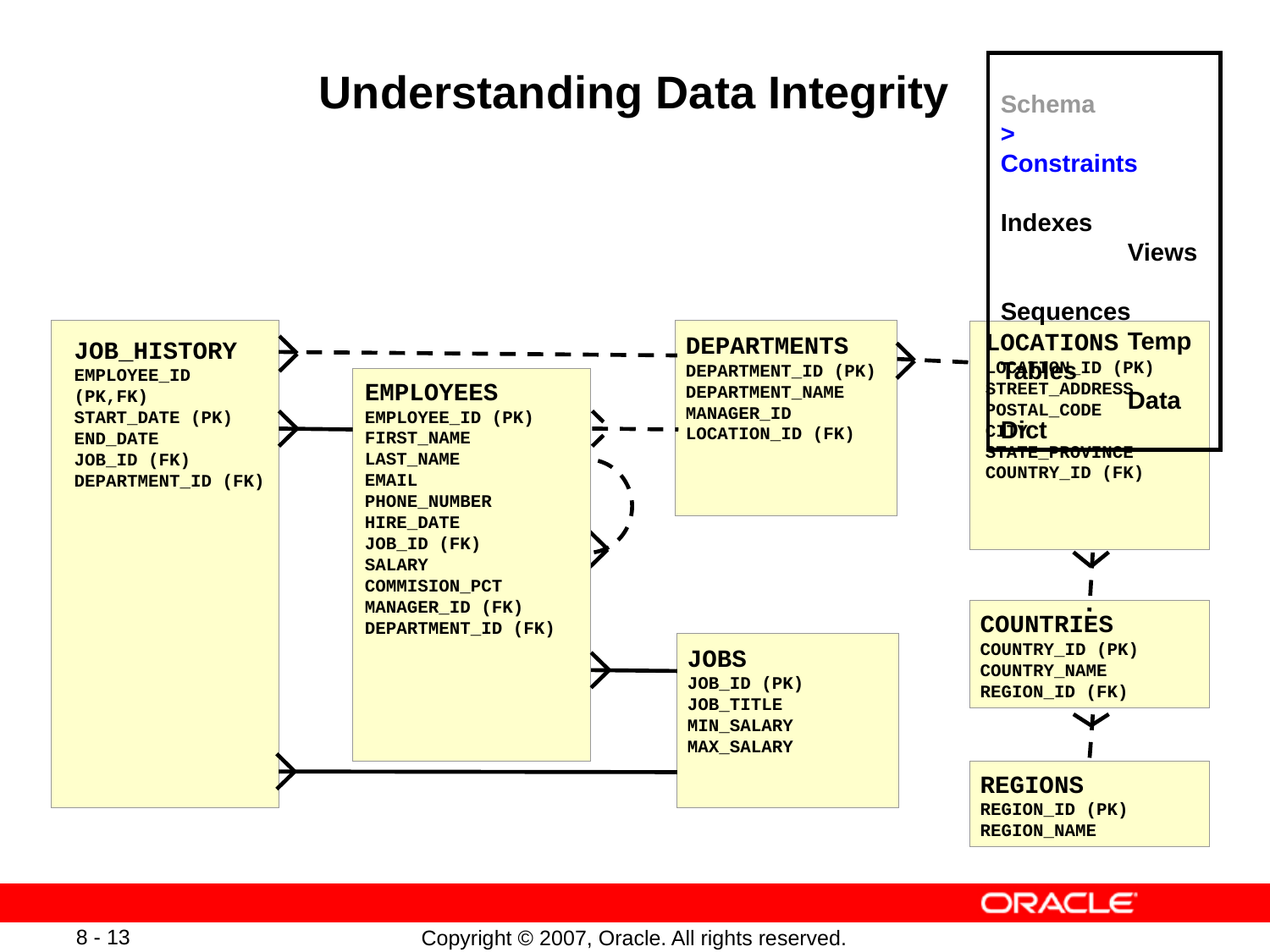

Schema
>	Constraints
	Indexes
	Views
	Sequences
	Temp Tables
	Data Dict
# Understanding Data Integrity
LOCATIONS
LOCATION_ID (PK)
STREET_ADDRESS
POSTAL_CODE
CITY
STATE_PROVINCE
COUNTRY_ID (FK)

JOB_HISTORY
EMPLOYEE_ID (PK,FK)
START_DATE (PK)
END_DATE
JOB_ID (FK)
DEPARTMENT_ID (FK)

DEPARTMENTS
DEPARTMENT_ID (PK)
DEPARTMENT_NAME
MANAGER_ID
LOCATION_ID (FK)

EMPLOYEES
EMPLOYEE_ID (PK)
FIRST_NAME
LAST_NAME
EMAIL
PHONE_NUMBER
HIRE_DATE
JOB_ID (FK)
SALARY
COMMISION_PCT
MANAGER_ID (FK)
DEPARTMENT_ID (FK)

COUNTRIES
COUNTRY_ID (PK)
COUNTRY_NAME
REGION_ID (FK)

JOBS
JOB_ID (PK)
JOB_TITLE
MIN_SALARY
MAX_SALARY

REGIONS
REGION_ID (PK)
REGION_NAME